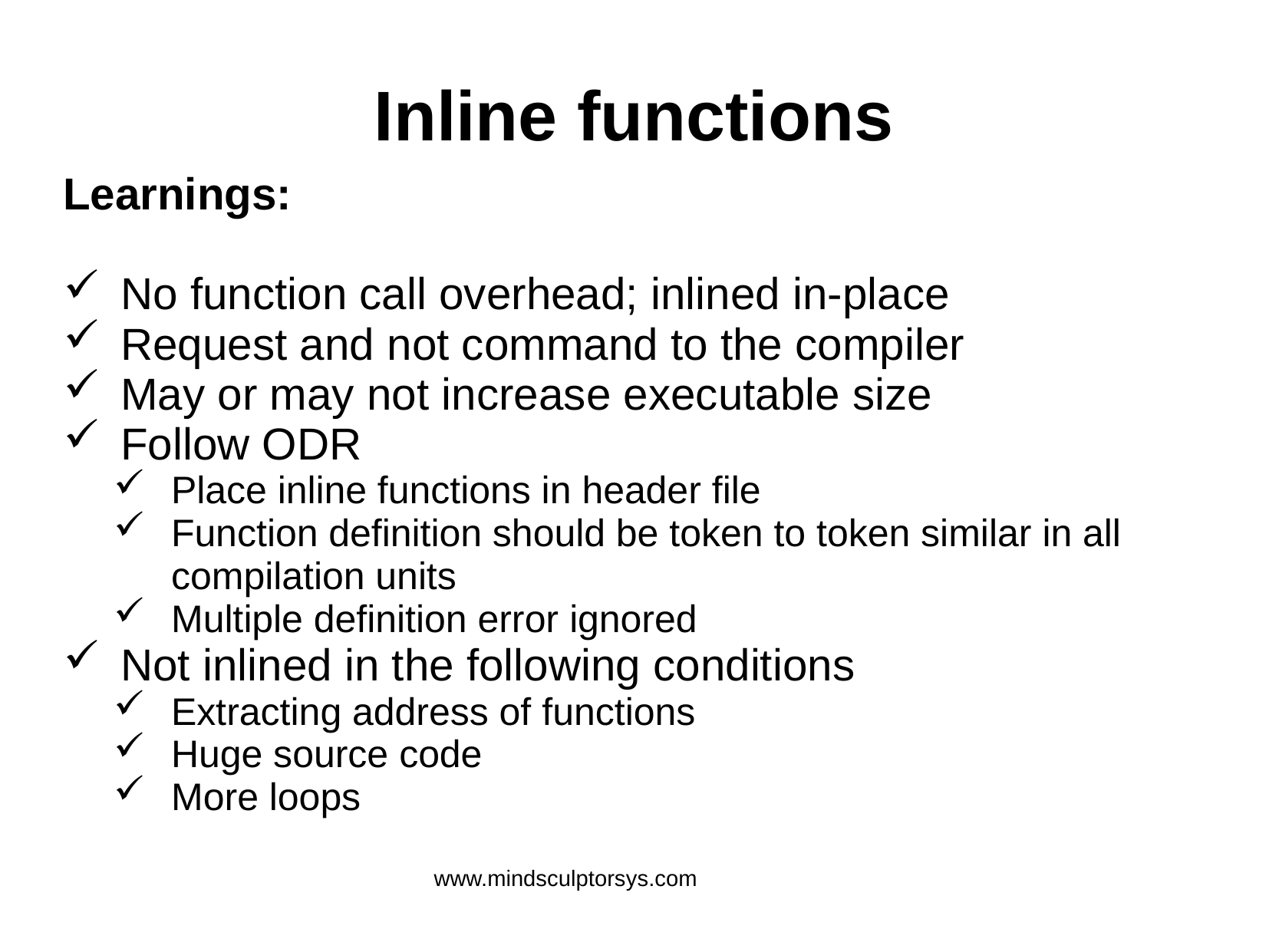

# Inline functions

Learnings:

No function call overhead; inlined in-place
Request and not command to the compiler
May or may not increase executable size
Follow ODR
Place inline functions in header file
Function definition should be token to token similar in all compilation units
Multiple definition error ignored
Not inlined in the following conditions
Extracting address of functions
Huge source code
More loops

www.mindsculptorsys.com